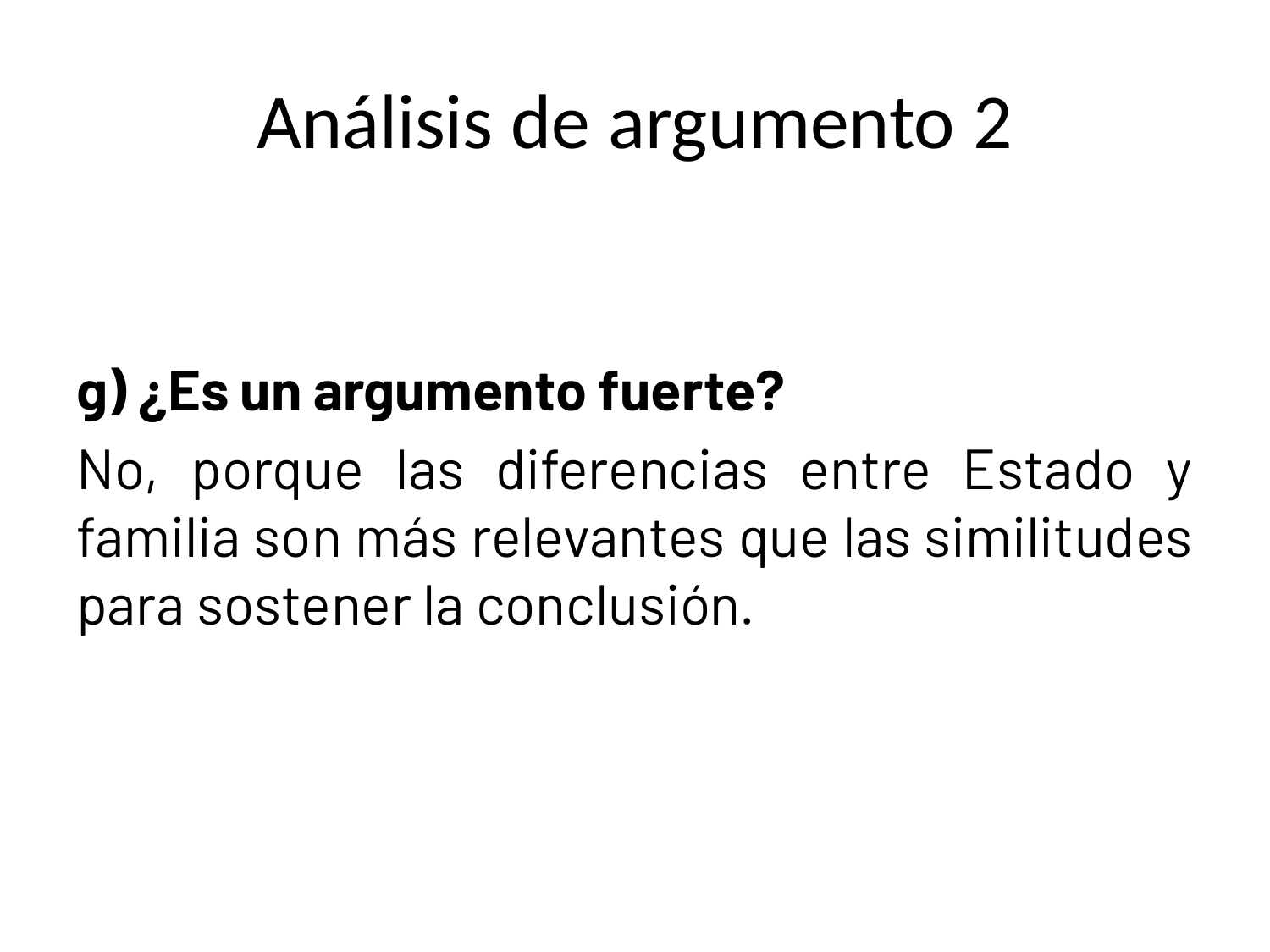

# Análisis de argumento 2
g) ¿Es un argumento fuerte?
No, porque las diferencias entre Estado y familia son más relevantes que las similitudes para sostener la conclusión.